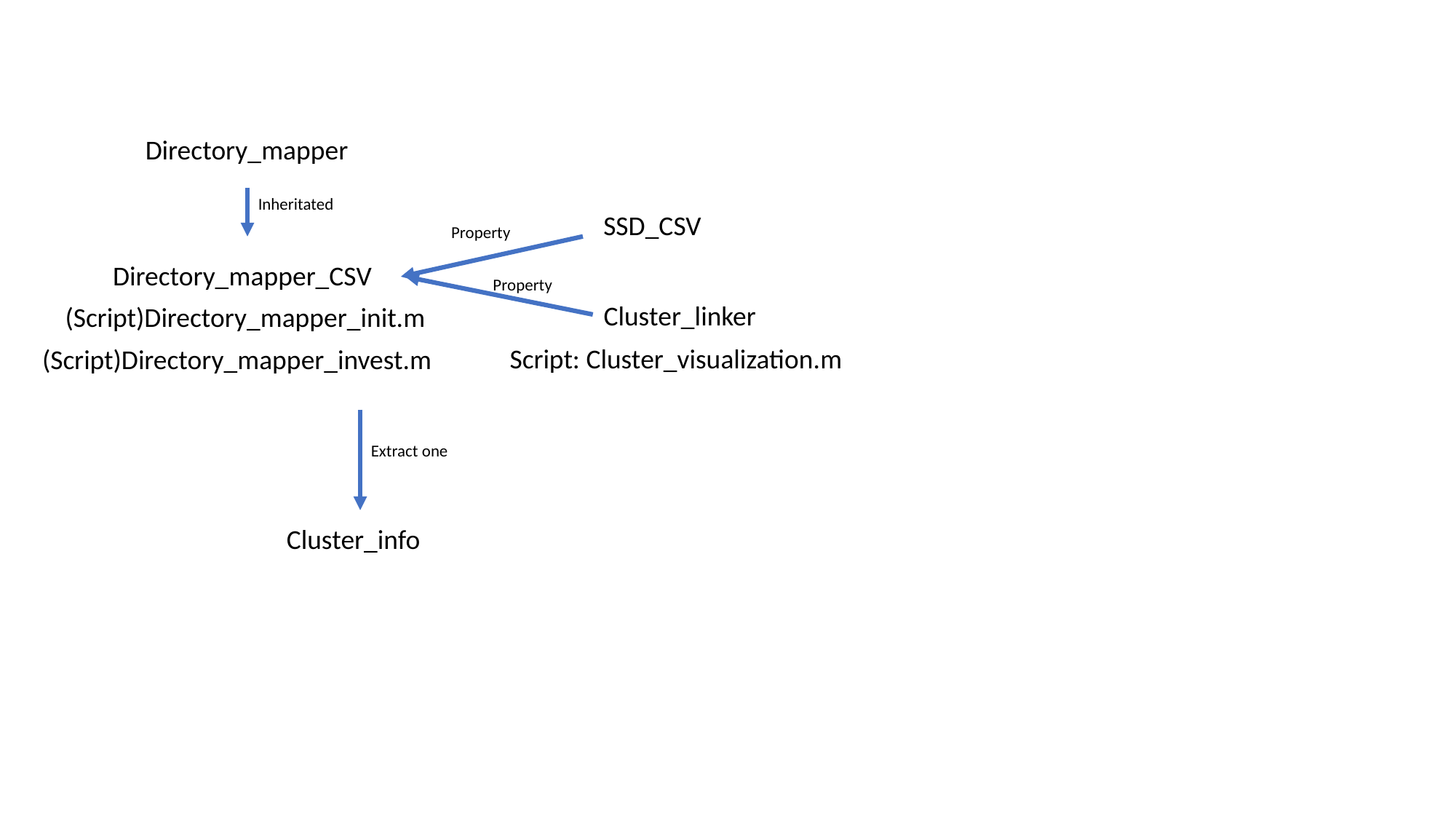

Directory_mapper
Inheritated
SSD_CSV
Property
Directory_mapper_CSV
Property
Cluster_linker
(Script)Directory_mapper_init.m
Script: Cluster_visualization.m
(Script)Directory_mapper_invest.m
Extract one
Cluster_info